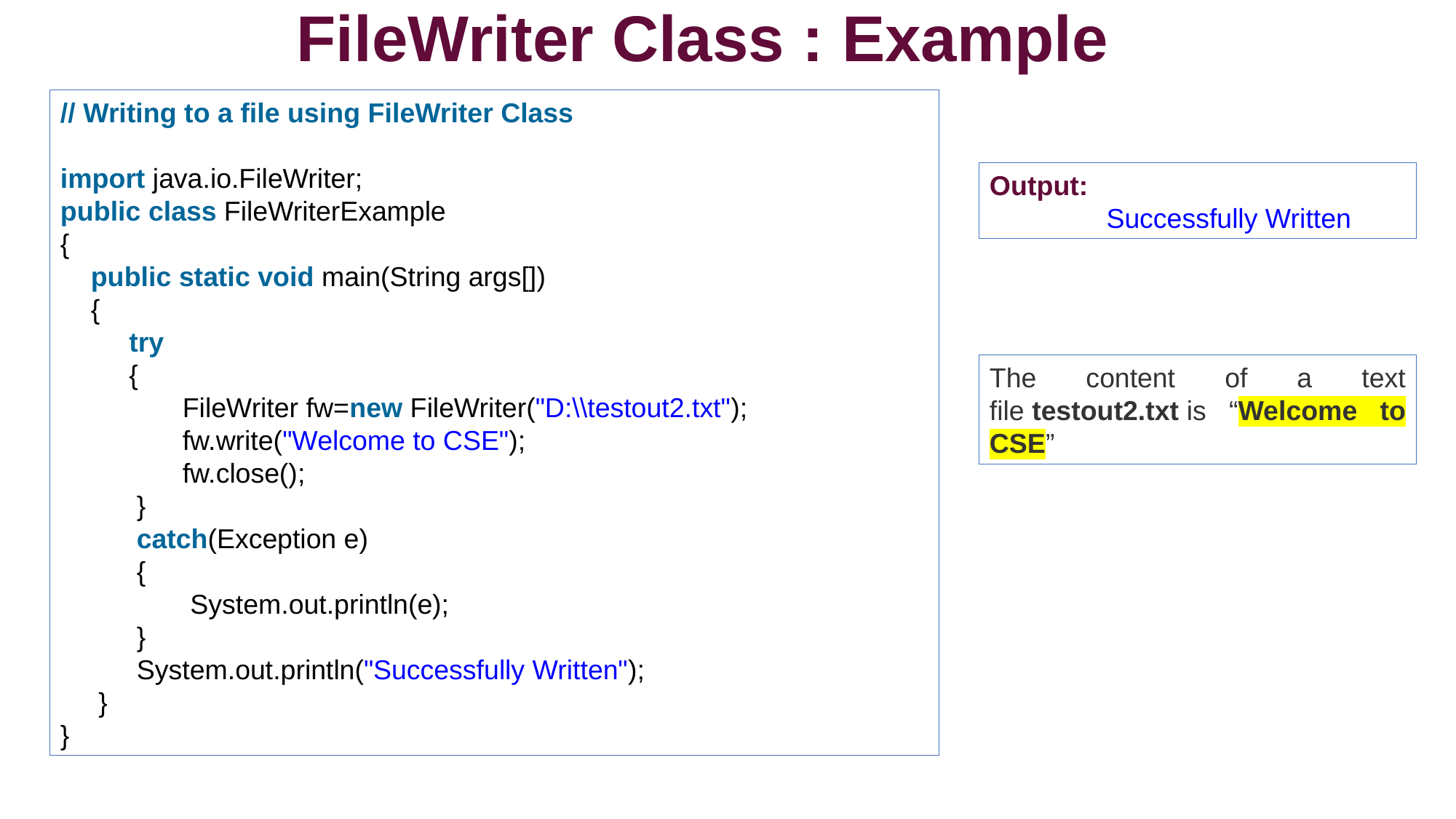

# FileWriter Class : Example
// Writing to a file using FileWriter Class

import java.io.FileWriter;
public class FileWriterExample
{
    public static void main(String args[])
    {
         try
         {
                FileWriter fw=new FileWriter("D:\\testout2.txt");
                fw.write("Welcome to CSE");
                fw.close();
          }
          catch(Exception e)
          {
                 System.out.println(e);
          }
          System.out.println("Successfully Written");
     }
}
Output:
	 Successfully Written
The content of a text file testout2.txt is “Welcome to CSE”